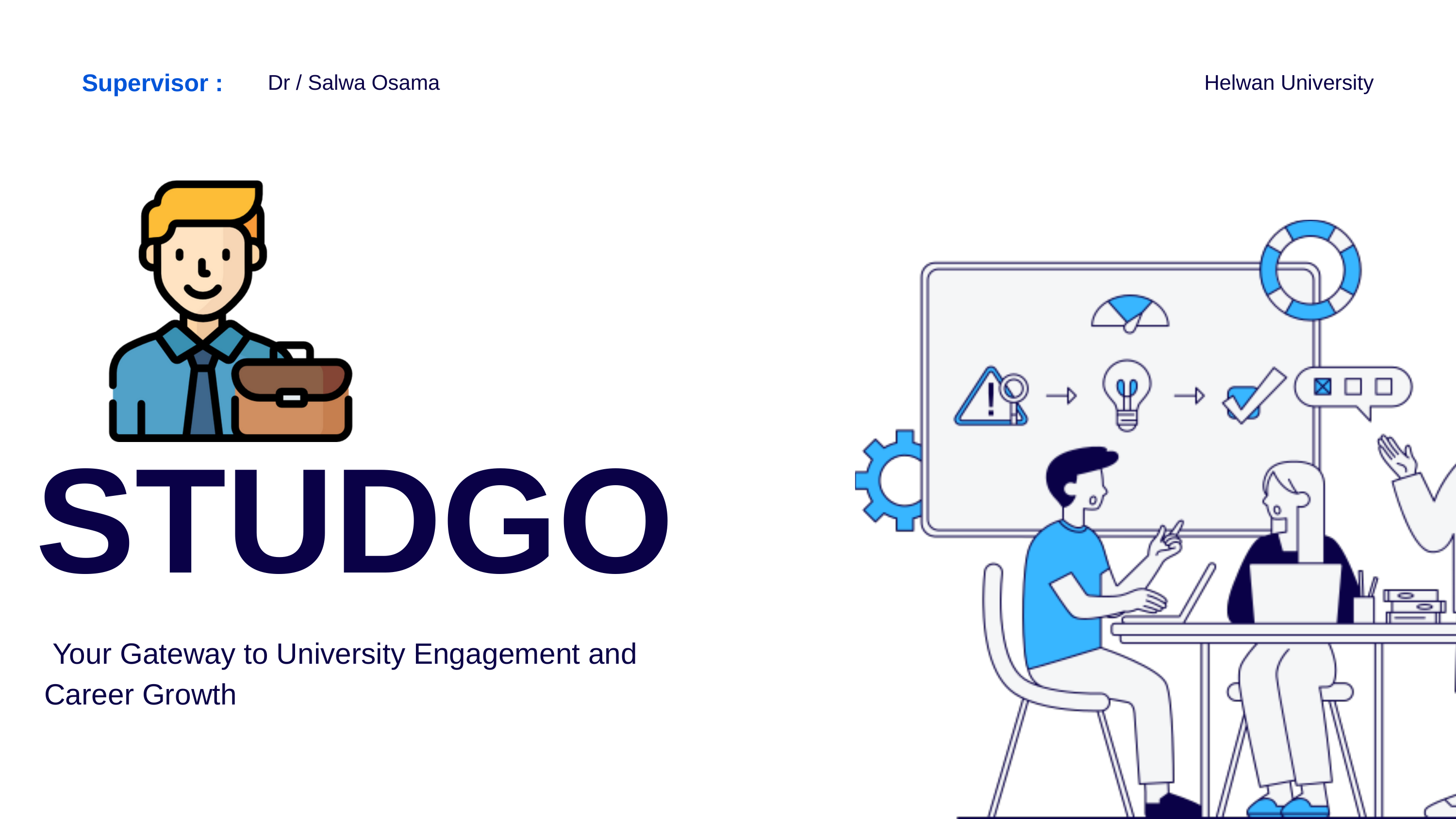

Supervisor :
Helwan University
Dr / Salwa Osama

STUDGO
 Your Gateway to University Engagement and Career Growth